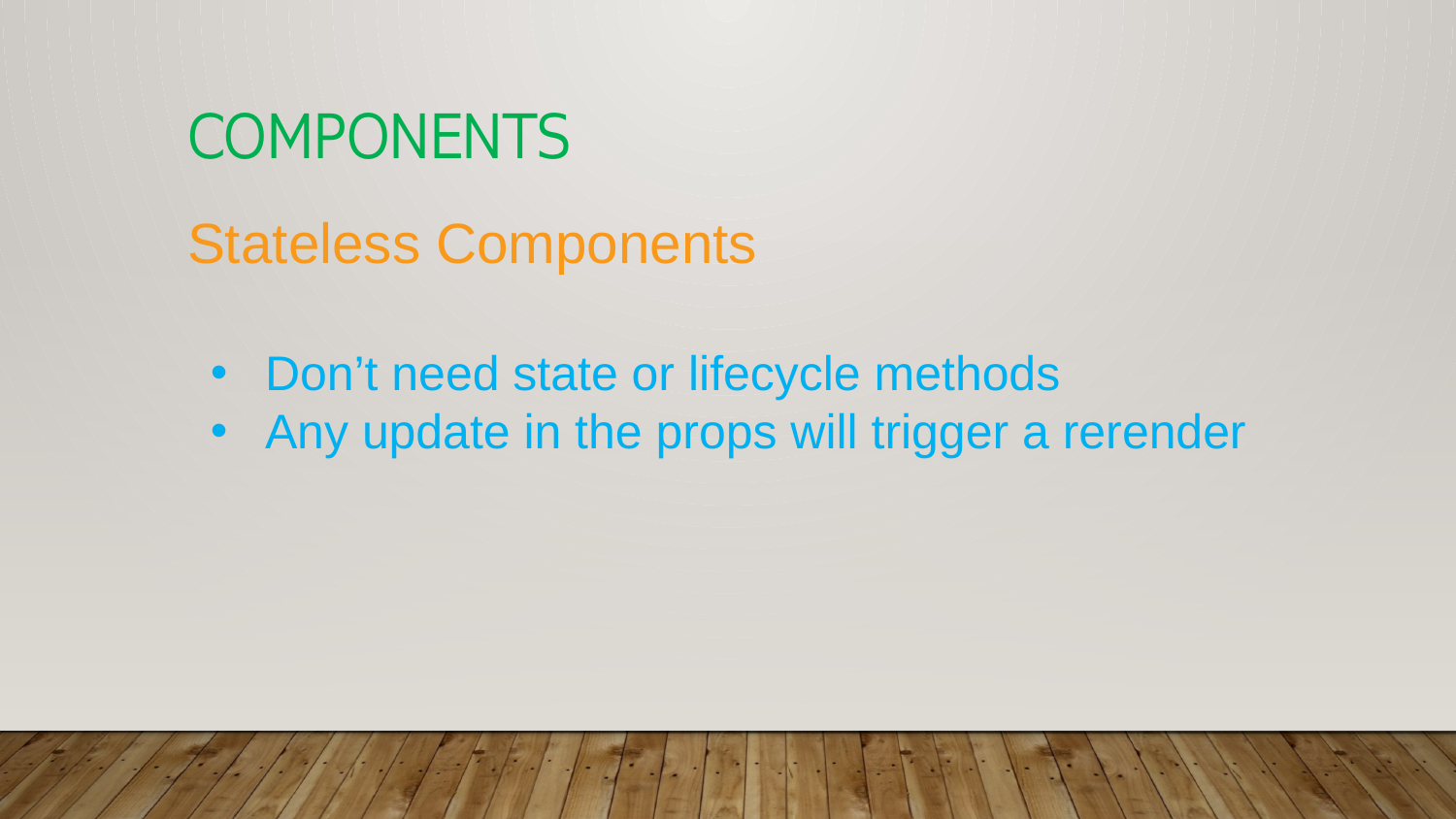

# Components
Stateless Components
Don’t need state or lifecycle methods
Any update in the props will trigger a rerender